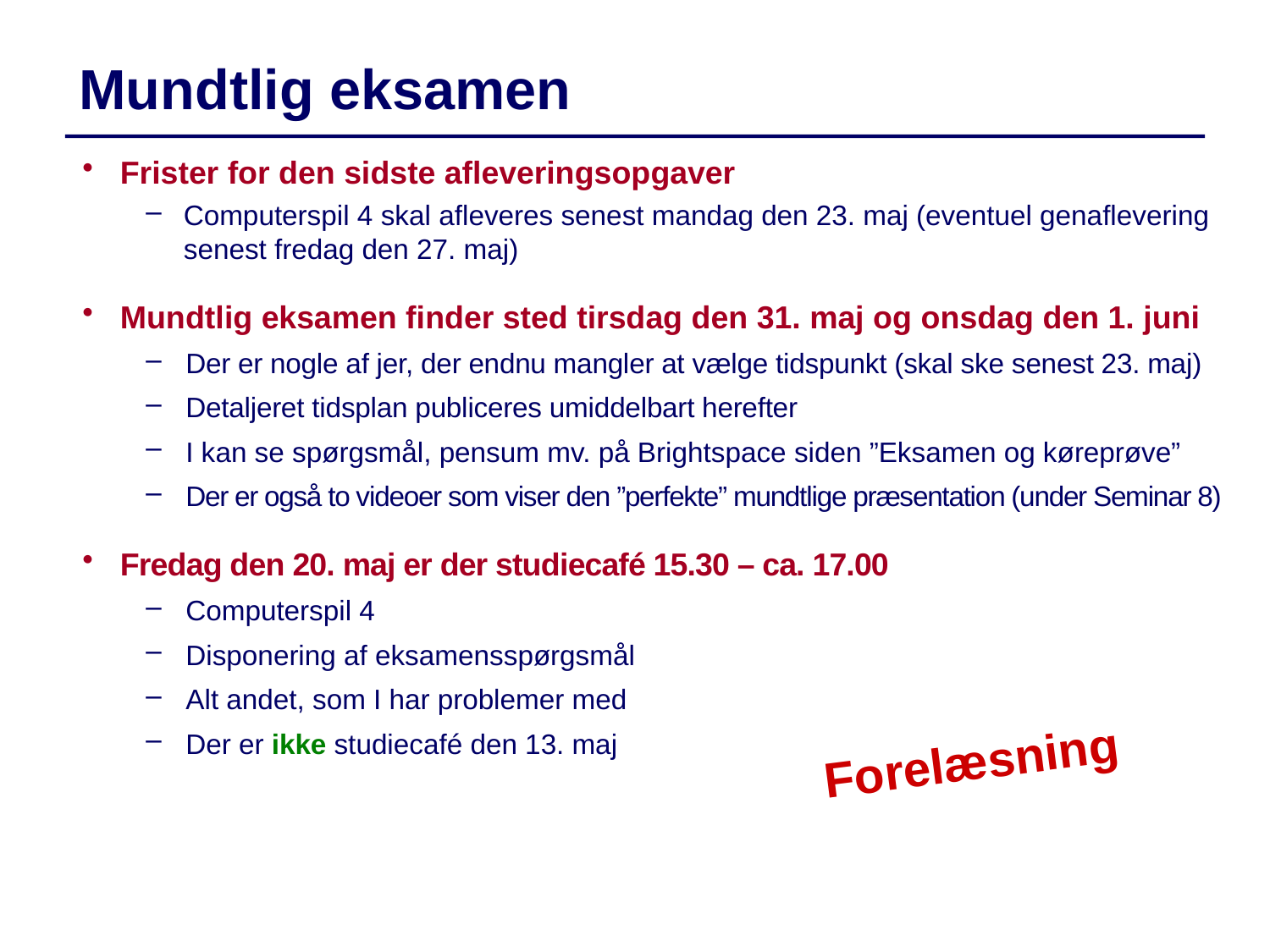

Mundtlig eksamen
Frister for den sidste afleveringsopgaver
Computerspil 4 skal afleveres senest mandag den 23. maj (eventuel genaflevering senest fredag den 27. maj)
Mundtlig eksamen finder sted tirsdag den 31. maj og onsdag den 1. juni
Der er nogle af jer, der endnu mangler at vælge tidspunkt (skal ske senest 23. maj)
Detaljeret tidsplan publiceres umiddelbart herefter
I kan se spørgsmål, pensum mv. på Brightspace siden ”Eksamen og køreprøve”
Der er også to videoer som viser den ”perfekte” mundtlige præsentation (under Seminar 8)
Fredag den 20. maj er der studiecafé 15.30 – ca. 17.00
Computerspil 4
Disponering af eksamensspørgsmål
Alt andet, som I har problemer med
Der er ikke studiecafé den 13. maj

Forelæsning